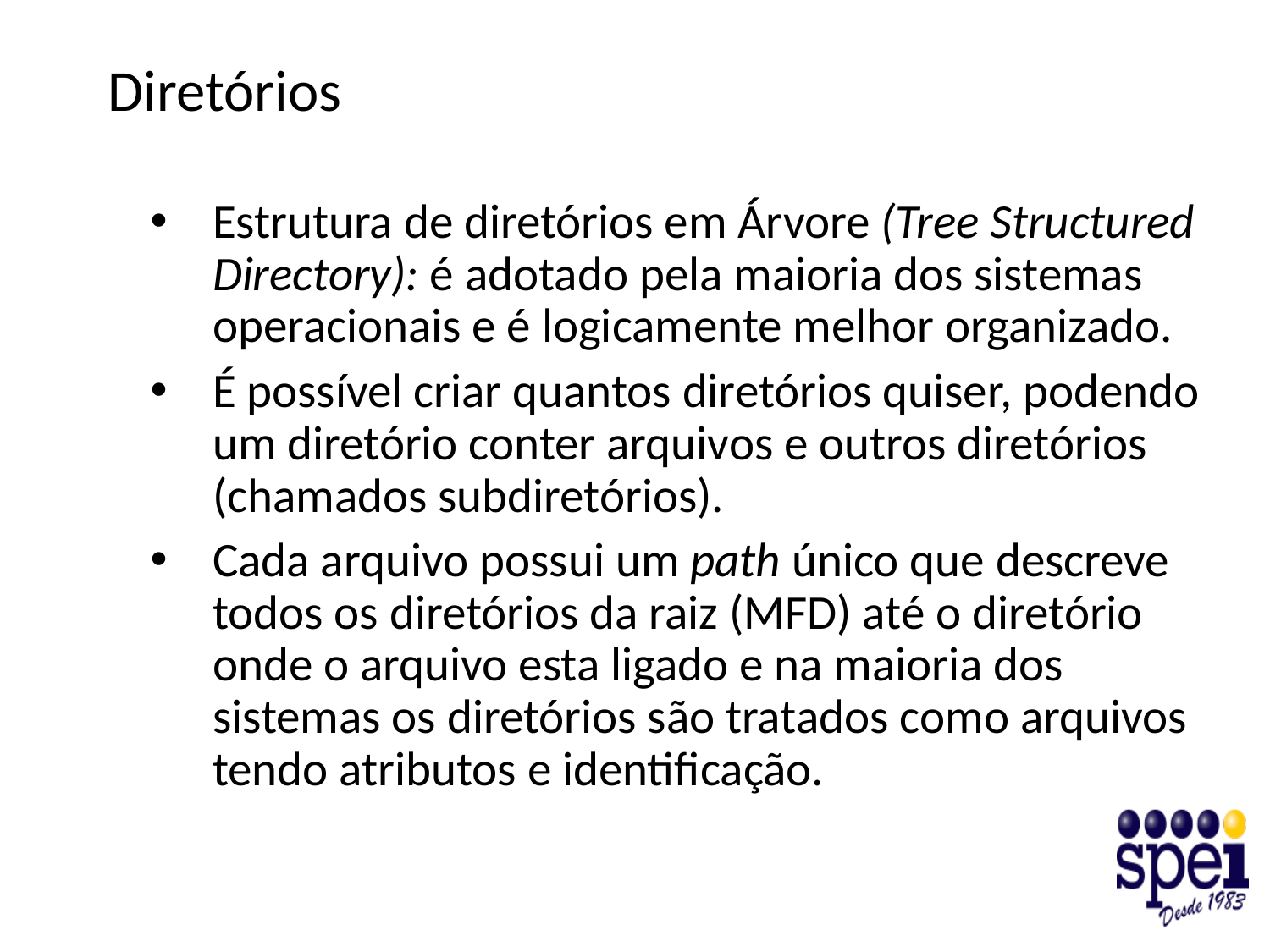

# Diretórios
Estrutura de diretórios em Árvore (Tree Structured Directory): é adotado pela maioria dos sistemas operacionais e é logicamente melhor organizado.
É possível criar quantos diretórios quiser, podendo um diretório conter arquivos e outros diretórios (chamados subdiretórios).
Cada arquivo possui um path único que descreve todos os diretórios da raiz (MFD) até o diretório onde o arquivo esta ligado e na maioria dos sistemas os diretórios são tratados como arquivos tendo atributos e identificação.